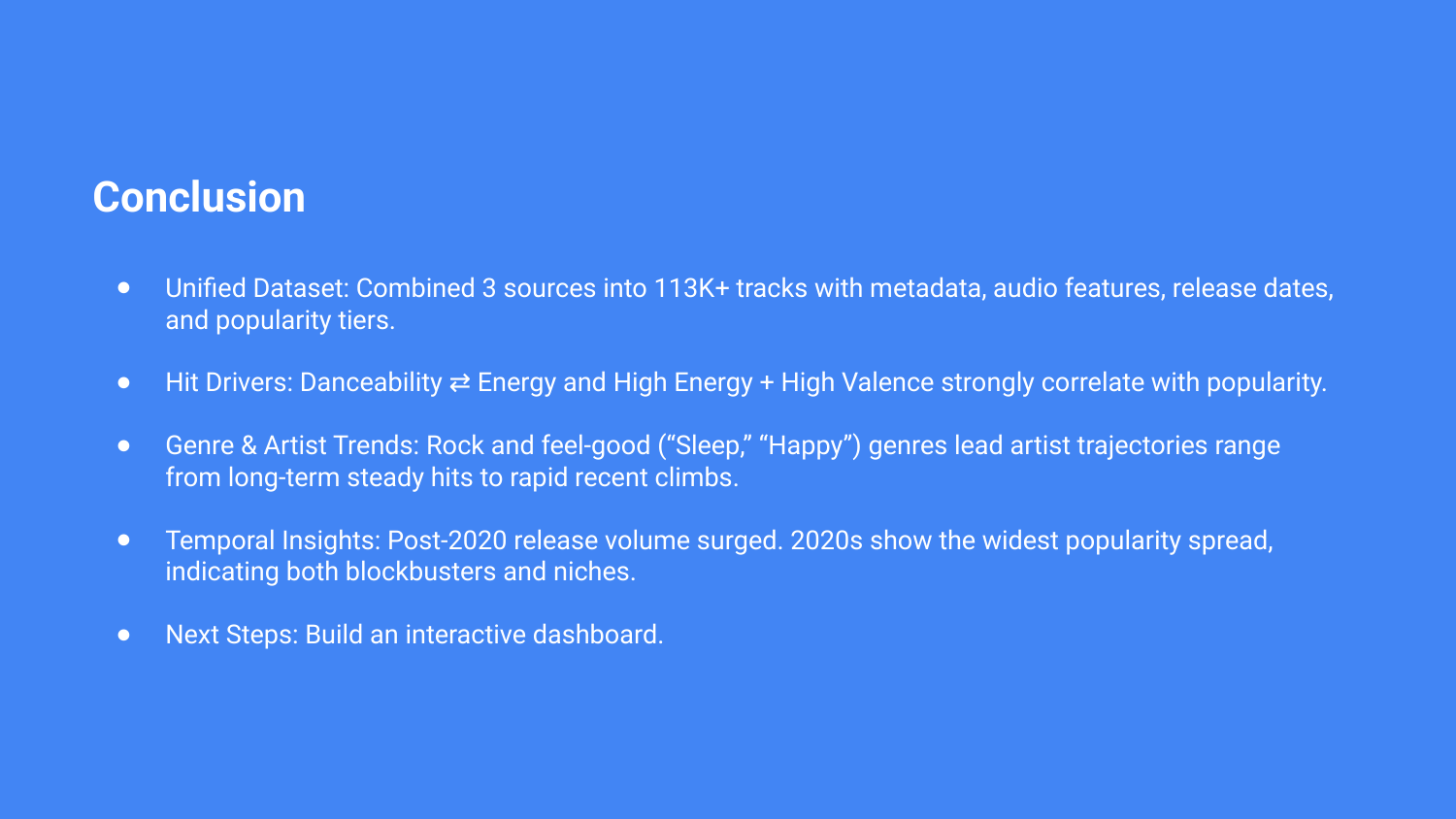

# Conclusion

Unified Dataset: Combined 3 sources into 113K+ tracks with metadata, audio features, release dates, and popularity tiers.
Hit Drivers: Danceability ⇄ Energy and High Energy + High Valence strongly correlate with popularity.
Genre & Artist Trends: Rock and feel-good (“Sleep,” “Happy”) genres lead artist trajectories range from long-term steady hits to rapid recent climbs.
Temporal Insights: Post-2020 release volume surged. 2020s show the widest popularity spread, indicating both blockbusters and niches.
Next Steps: Build an interactive dashboard.